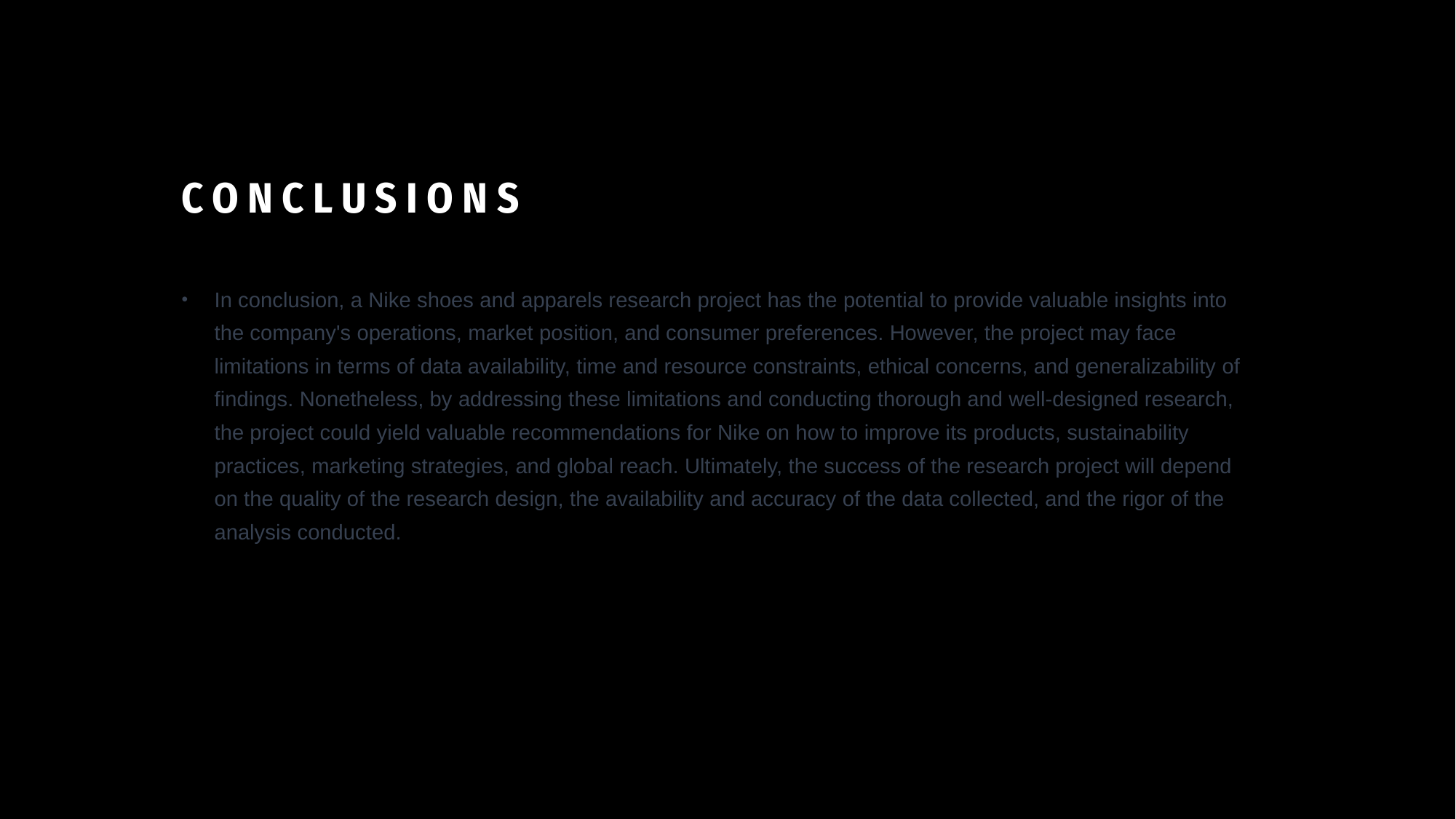

# Conclusions
In conclusion, a Nike shoes and apparels research project has the potential to provide valuable insights into the company's operations, market position, and consumer preferences. However, the project may face limitations in terms of data availability, time and resource constraints, ethical concerns, and generalizability of findings. Nonetheless, by addressing these limitations and conducting thorough and well-designed research, the project could yield valuable recommendations for Nike on how to improve its products, sustainability practices, marketing strategies, and global reach. Ultimately, the success of the research project will depend on the quality of the research design, the availability and accuracy of the data collected, and the rigor of the analysis conducted.